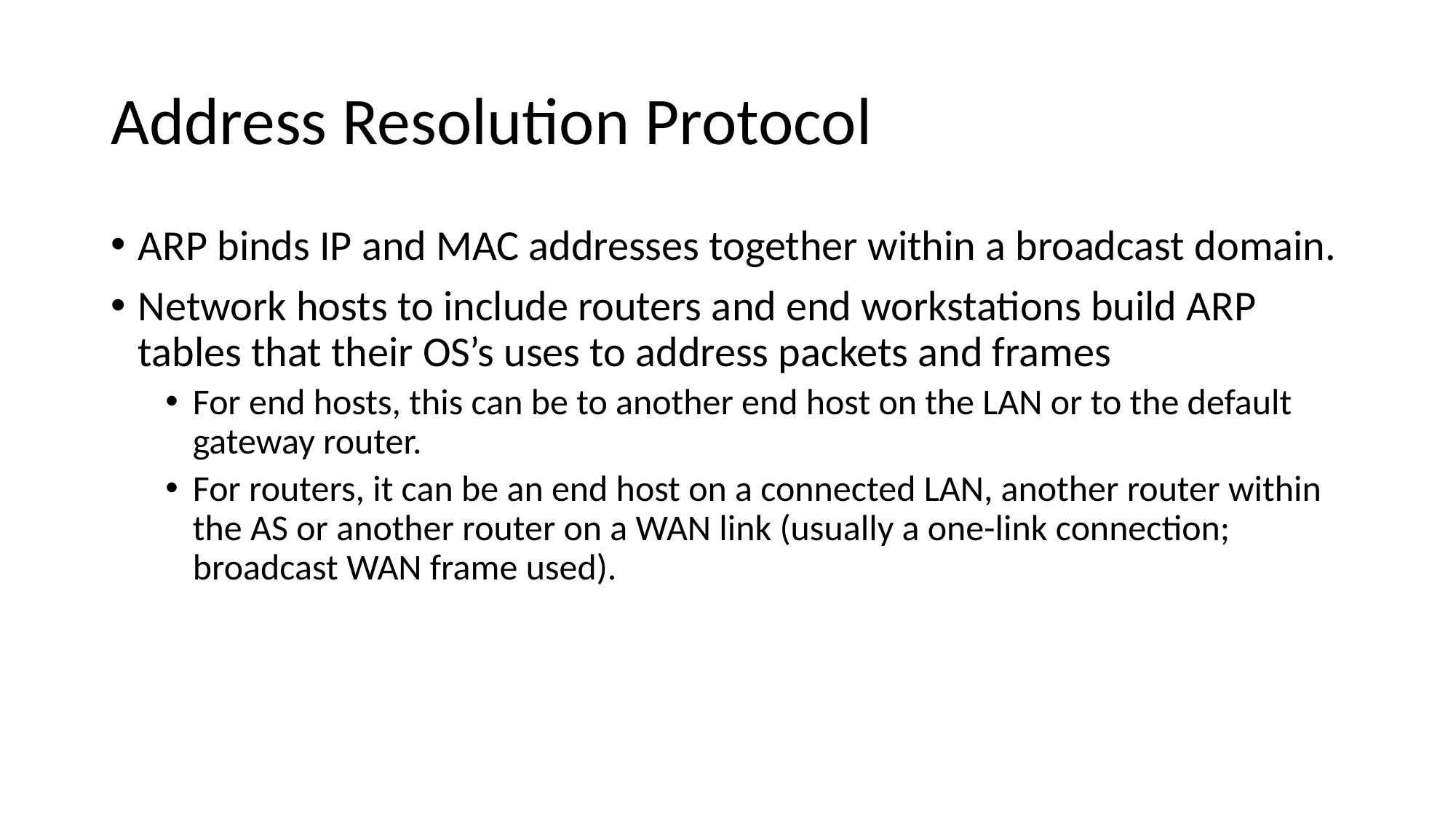

# Address Resolution Protocol
ARP binds IP and MAC addresses together within a broadcast domain.
Network hosts to include routers and end workstations build ARP tables that their OS’s uses to address packets and frames
For end hosts, this can be to another end host on the LAN or to the default gateway router.
For routers, it can be an end host on a connected LAN, another router within the AS or another router on a WAN link (usually a one-link connection; broadcast WAN frame used).